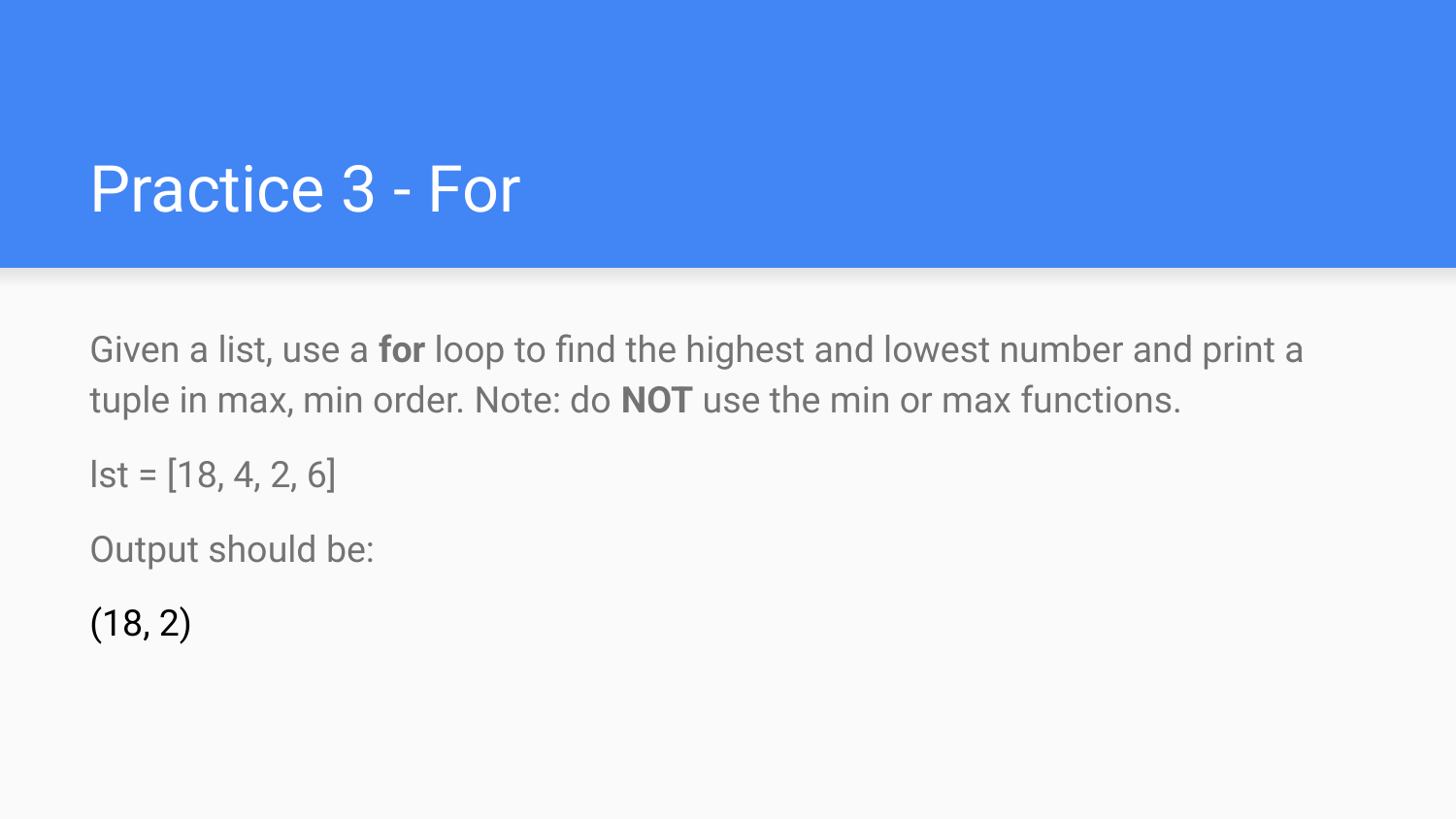

# Practice 3 - For
Given a list, use a for loop to find the highest and lowest number and print a tuple in max, min order. Note: do NOT use the min or max functions.
lst = [18, 4, 2, 6]
Output should be:
(18, 2)